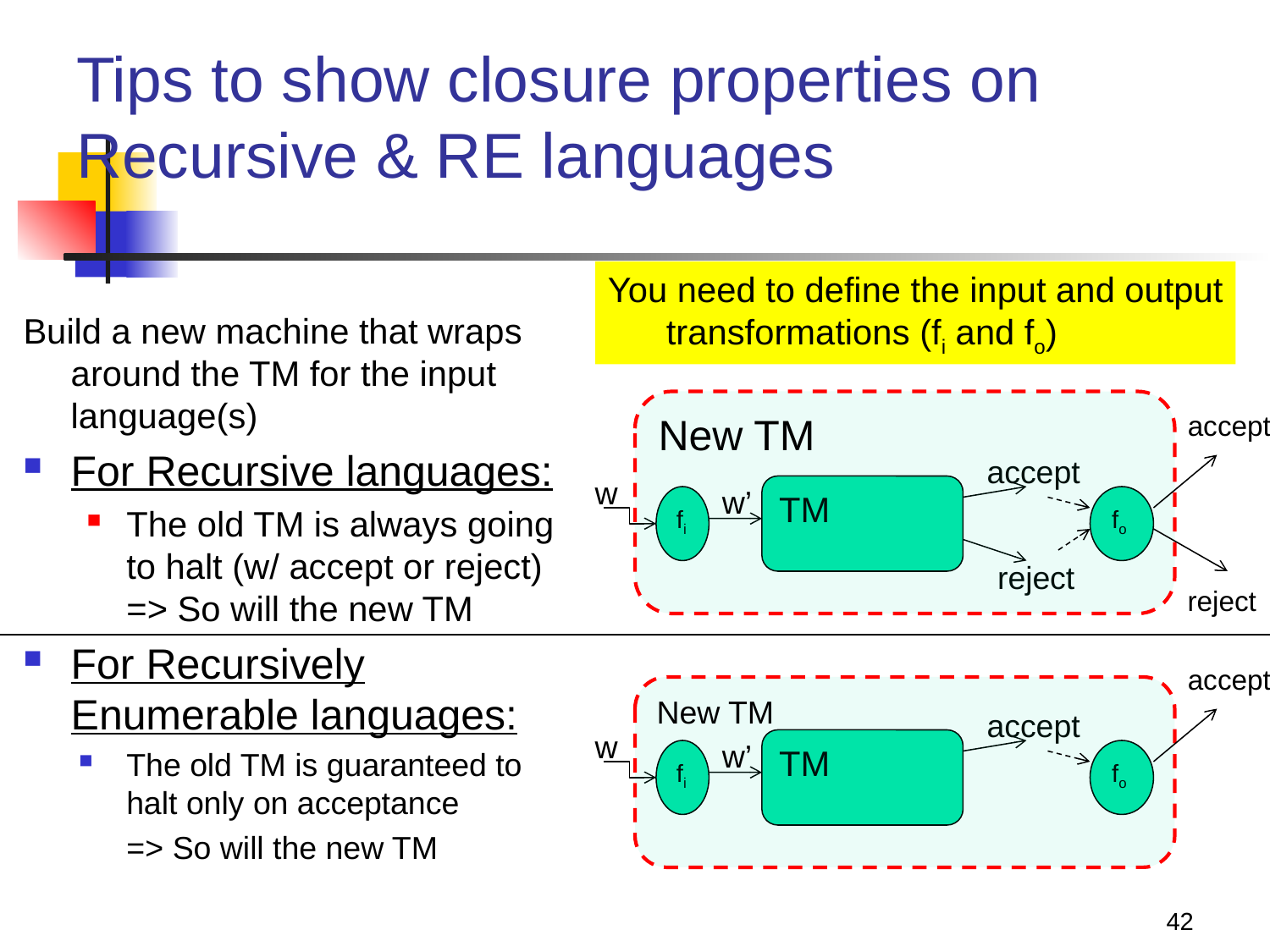

# Tips to show closure properties on Recursive & RE languages
You need to define the input and output
      transformations (fi and fo)
Build a new machine that wraps around the TM for the input language(s)
For Recursive languages:
The old TM is always going to halt (w/ accept or reject) => So will the new TM
For Recursively Enumerable languages:
The old TM is guaranteed to halt only on acceptance
	=> So will the new TM

New TM
accept
accept
w
w’
TM
fi
fo
reject
reject
accept
New TM
accept
w
w’
TM
fi
fo
42